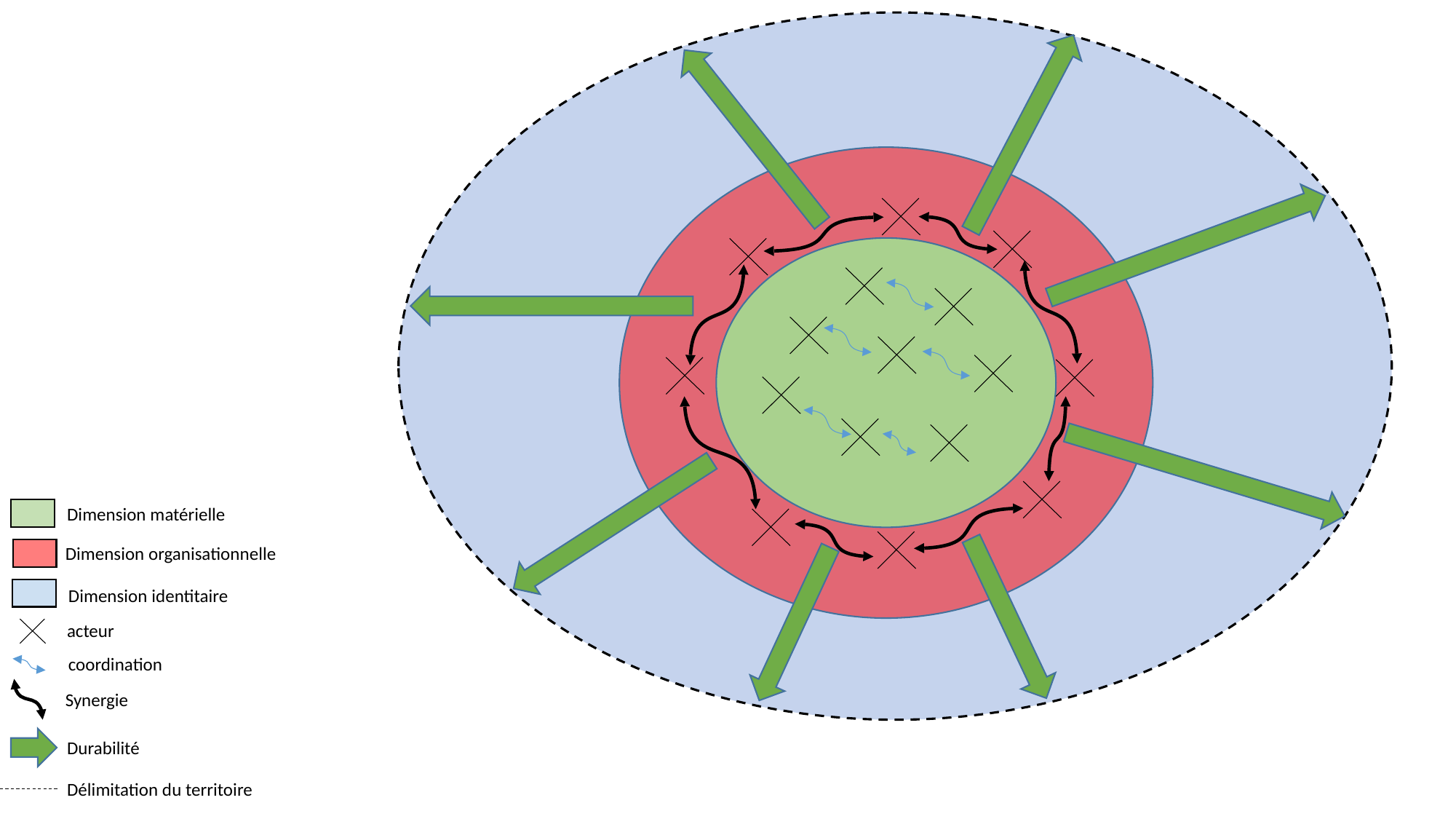

Dimension matérielle

Dimension organisationnelle

Dimension identitaire
acteur
coordination
Synergie

Durabilité
Délimitation du territoire